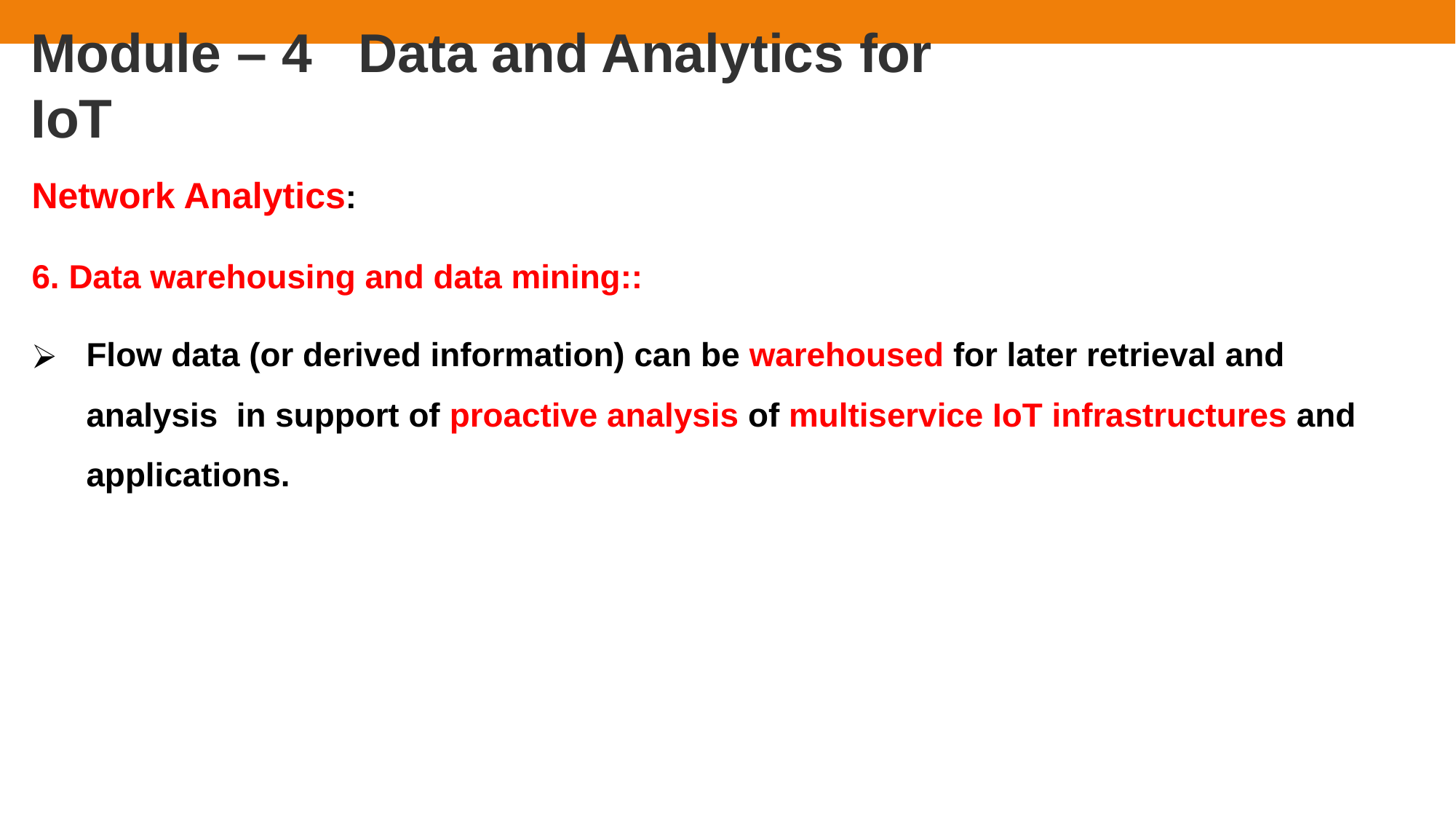

# Module – 4	Data and Analytics for IoT
Network Analytics:
6. Data warehousing and data mining::
Flow data (or derived information) can be warehoused for later retrieval and analysis  in support of proactive analysis of multiservice IoT infrastructures and applications.